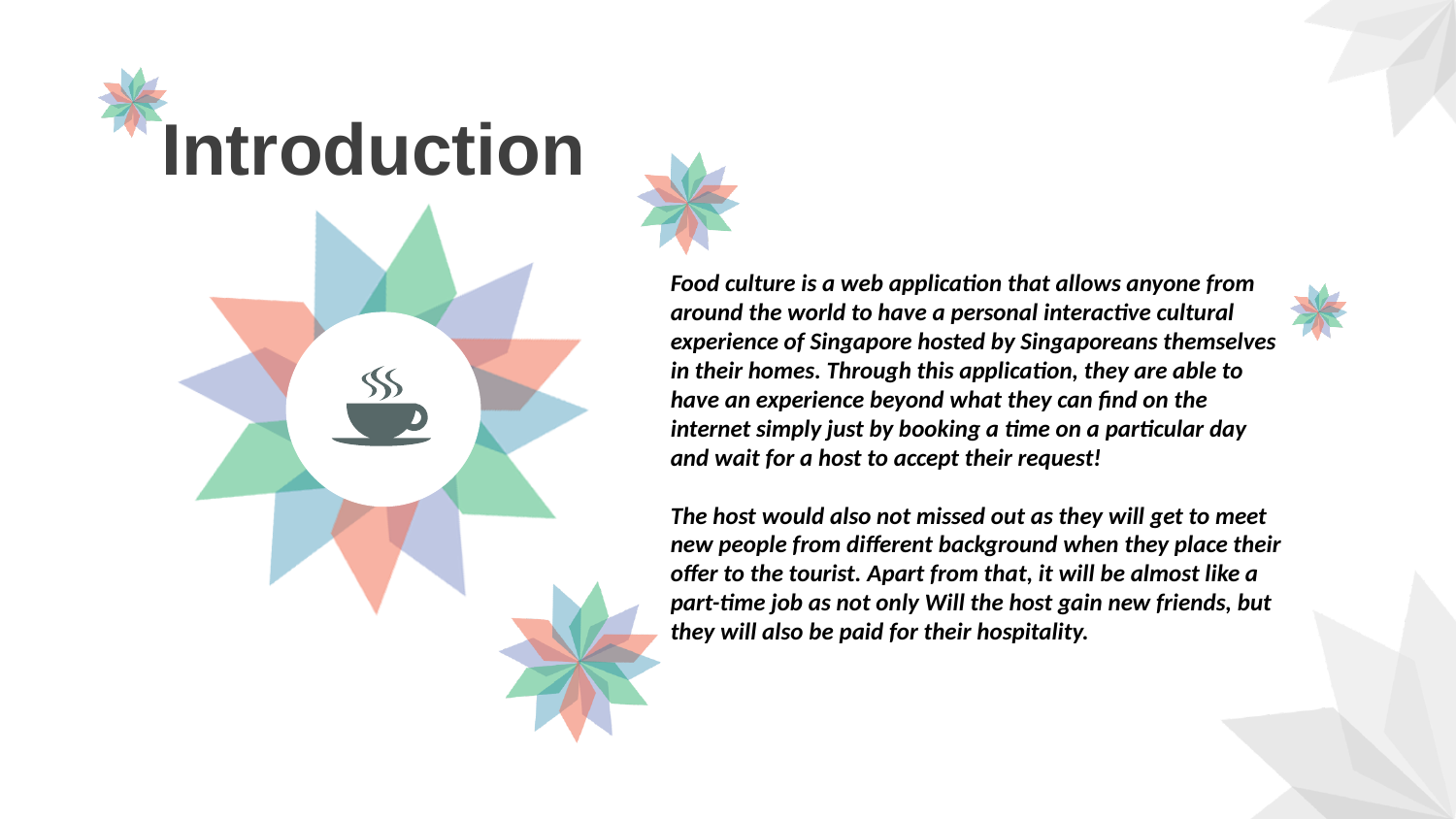

Introduction
Food culture is a web application that allows anyone from around the world to have a personal interactive cultural experience of Singapore hosted by Singaporeans themselves in their homes. Through this application, they are able to have an experience beyond what they can find on the internet simply just by booking a time on a particular day and wait for a host to accept their request!

The host would also not missed out as they will get to meet new people from different background when they place their offer to the tourist. Apart from that, it will be almost like a part-time job as not only Will the host gain new friends, but they will also be paid for their hospitality.